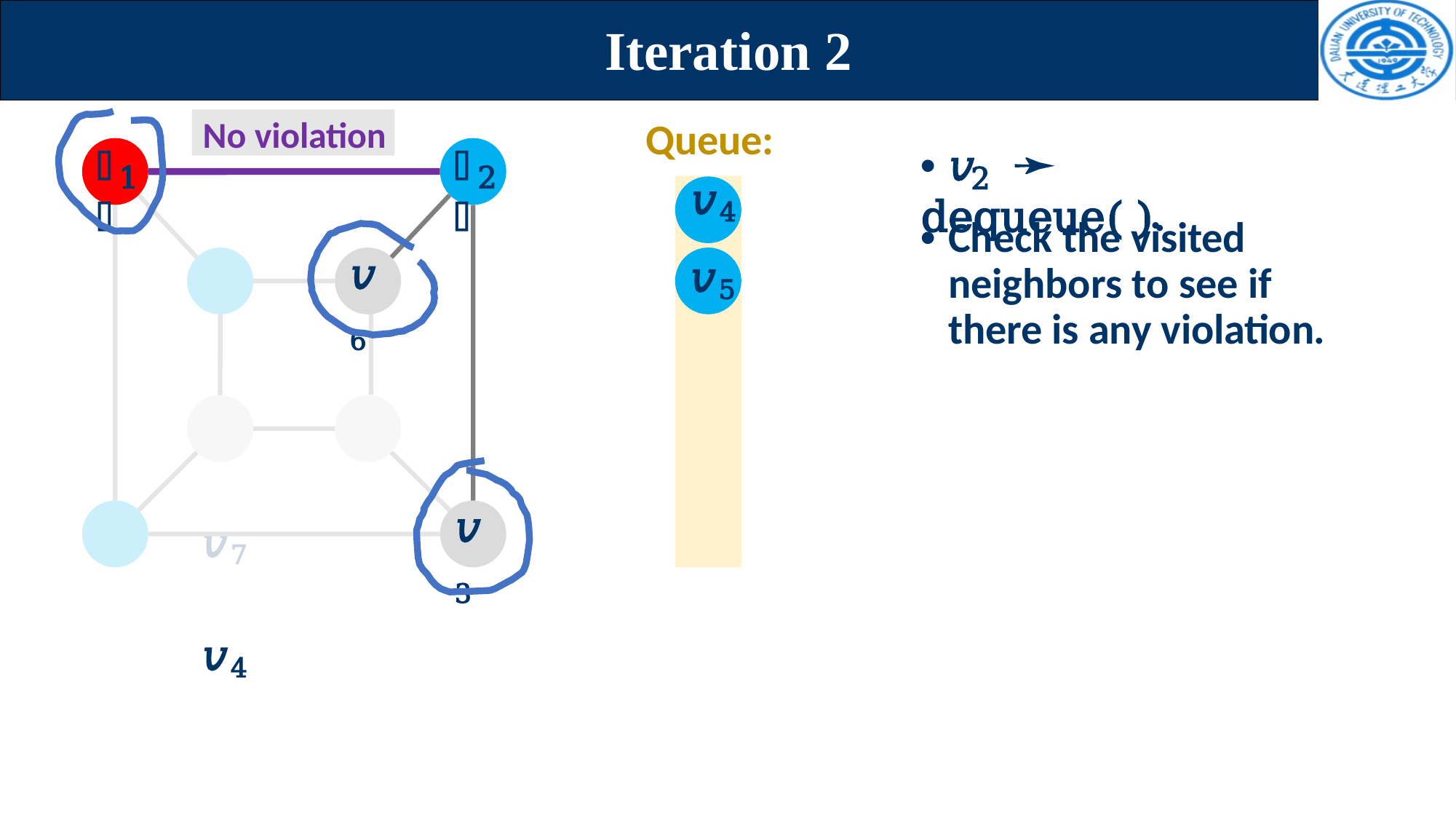

# Iteration 2

No violation
Queue:

𝑣
𝑣
• 𝑣	➛ dequeue( ).

2
1
2

𝑣4
𝑣5

• Check the visited neighbors to see if there is any violation.
𝑣6

𝑣5

𝑣8	𝑣7

𝑣4
𝑣3